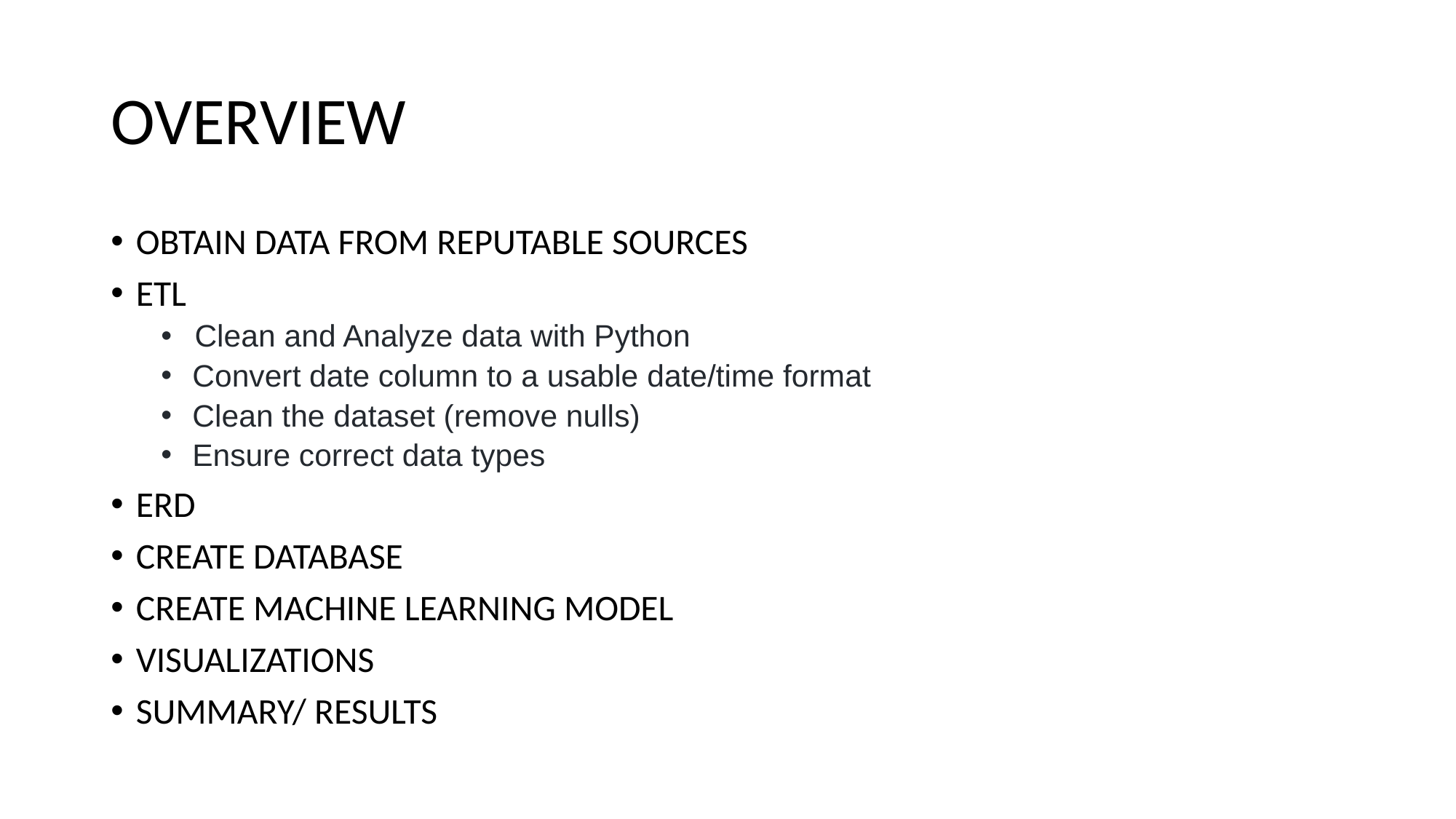

# OVERVIEW
OBTAIN DATA FROM REPUTABLE SOURCES
ETL
 Clean and Analyze data with Python
Convert date column to a usable date/time format
Clean the dataset (remove nulls)
Ensure correct data types
ERD
CREATE DATABASE
CREATE MACHINE LEARNING MODEL
VISUALIZATIONS
SUMMARY/ RESULTS